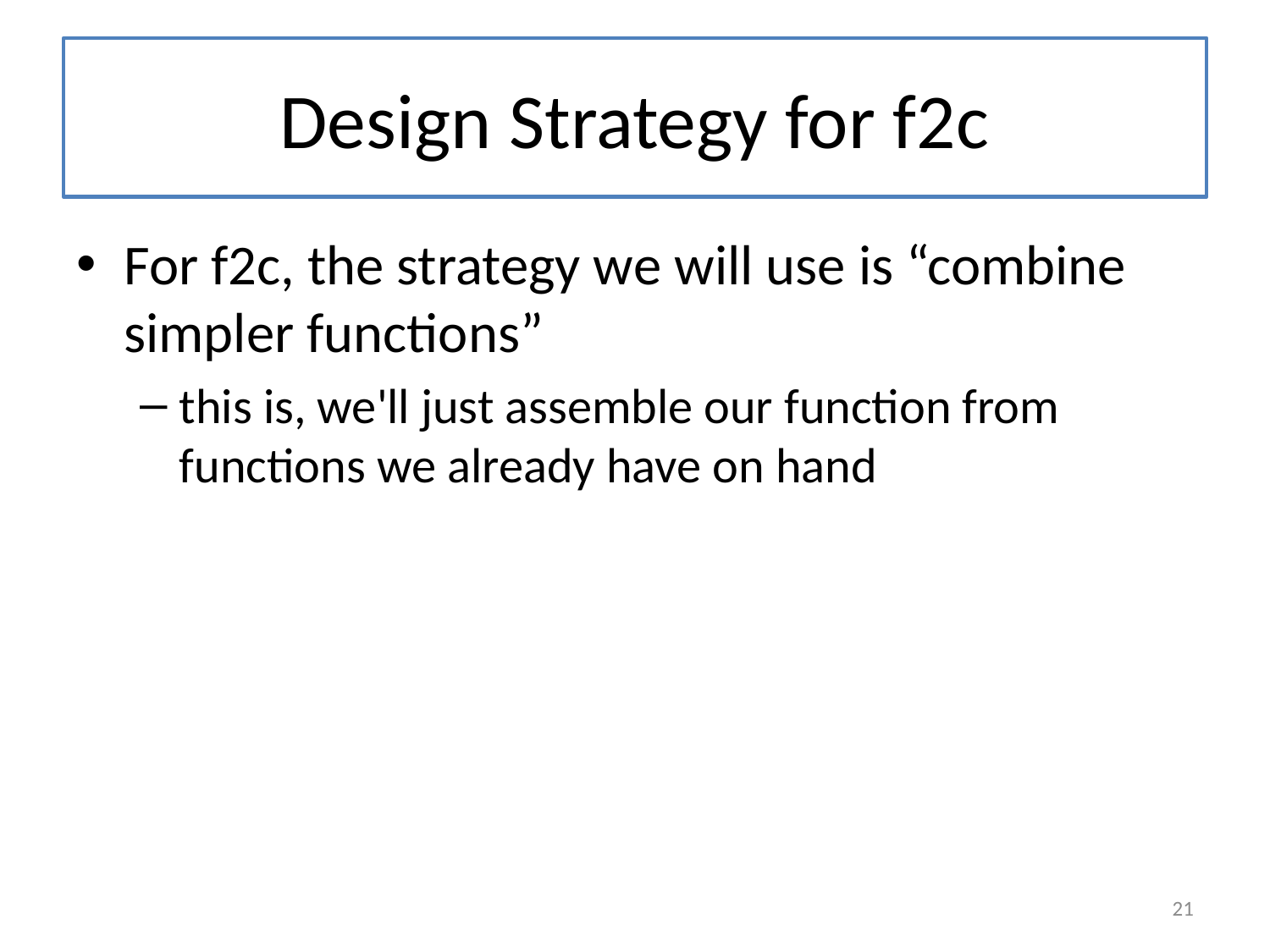

# Design Strategy for f2c
For f2c, the strategy we will use is “combine simpler functions”
this is, we'll just assemble our function from functions we already have on hand
21